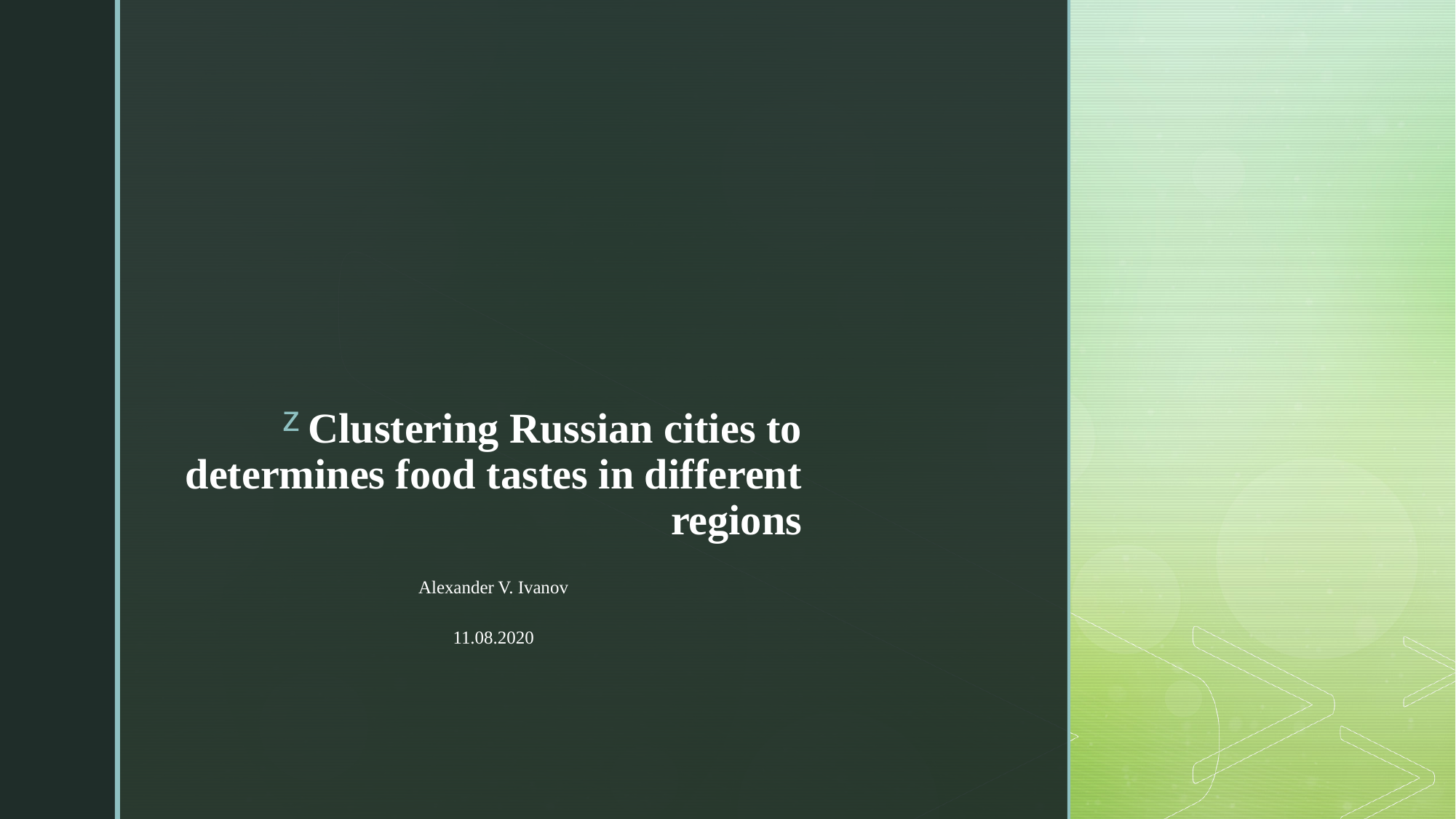

# Clustering Russian cities to determines food tastes in different regions
Alexander V. Ivanov
11.08.2020